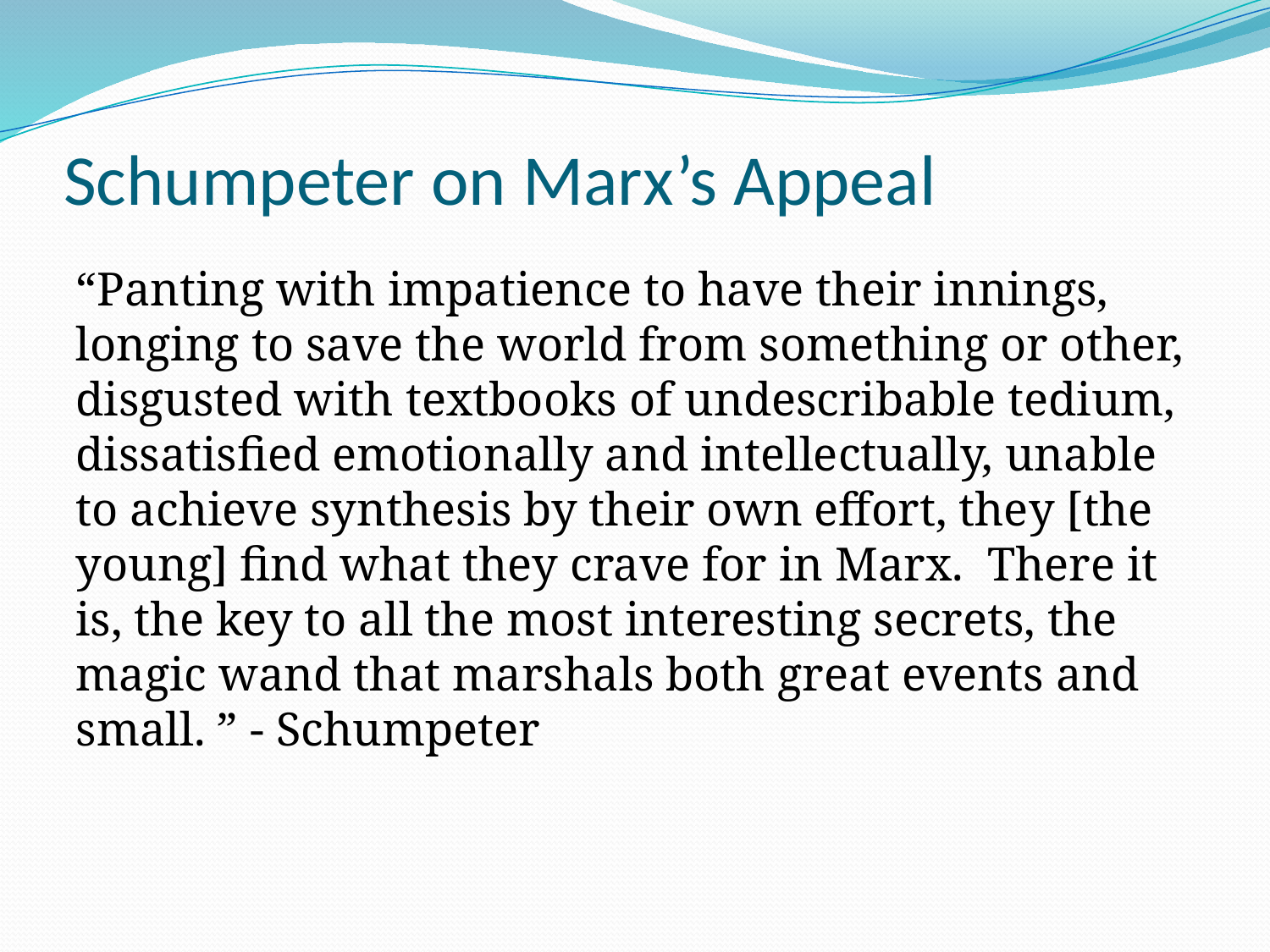

# Schumpeter on Marx’s Appeal
“Panting with impatience to have their innings, longing to save the world from something or other, disgusted with textbooks of undescribable tedium, dissatisfied emotionally and intellectually, unable to achieve synthesis by their own effort, they [the young] find what they crave for in Marx.  There it is, the key to all the most interesting secrets, the magic wand that marshals both great events and small. ” - Schumpeter